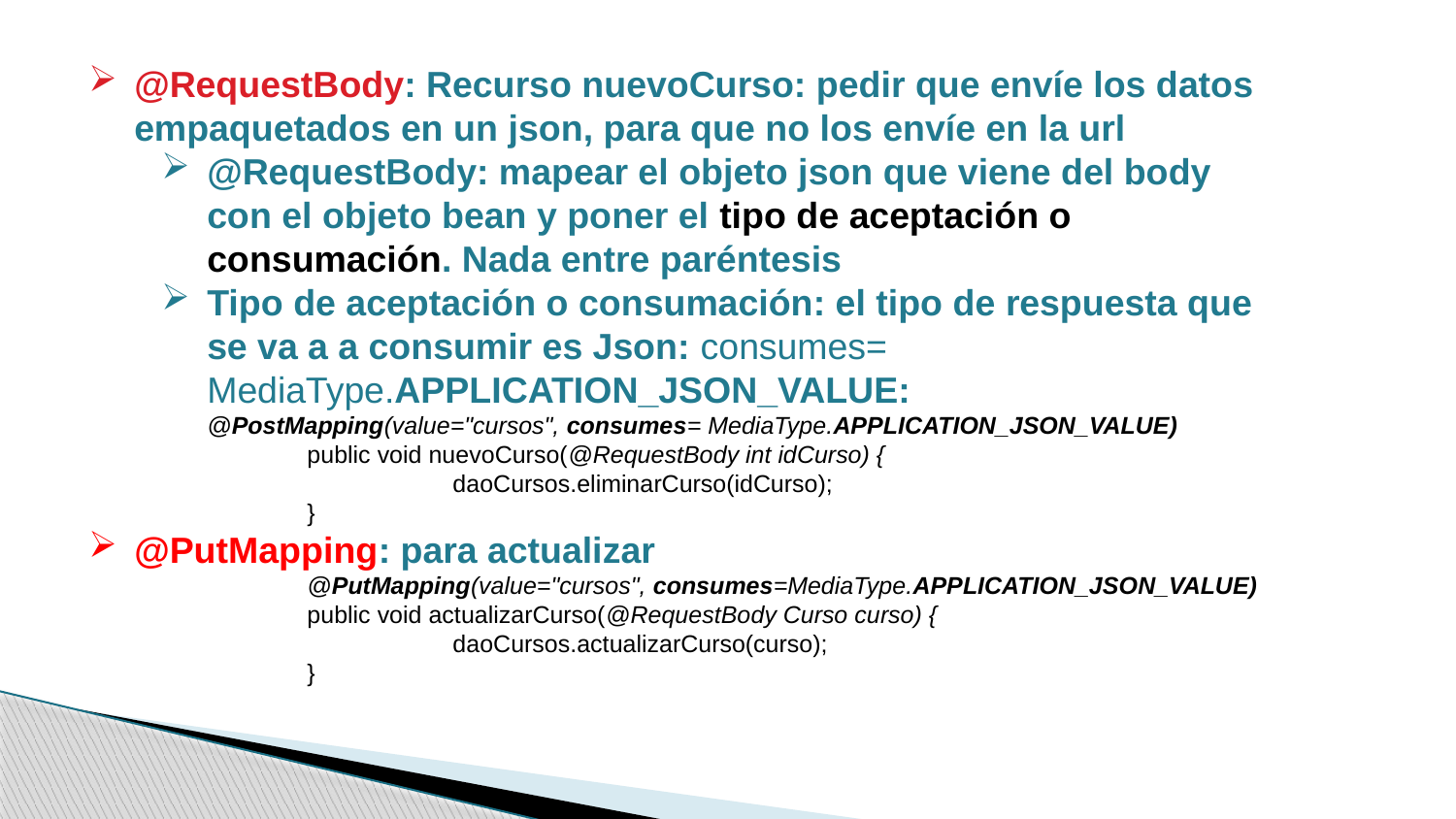

@RequestBody: Recurso nuevoCurso: pedir que envíe los datos empaquetados en un json, para que no los envíe en la url
@RequestBody: mapear el objeto json que viene del body con el objeto bean y poner el tipo de aceptación o consumación. Nada entre paréntesis
Tipo de aceptación o consumación: el tipo de respuesta que se va a a consumir es Json: consumes= MediaType.APPLICATION_JSON_VALUE: @PostMapping(value="cursos", consumes= MediaType.APPLICATION_JSON_VALUE)
public void nuevoCurso(@RequestBody int idCurso) {
	daoCursos.eliminarCurso(idCurso);
}
@PutMapping: para actualizar
@PutMapping(value="cursos", consumes=MediaType.APPLICATION_JSON_VALUE)
public void actualizarCurso(@RequestBody Curso curso) {
	daoCursos.actualizarCurso(curso);
}